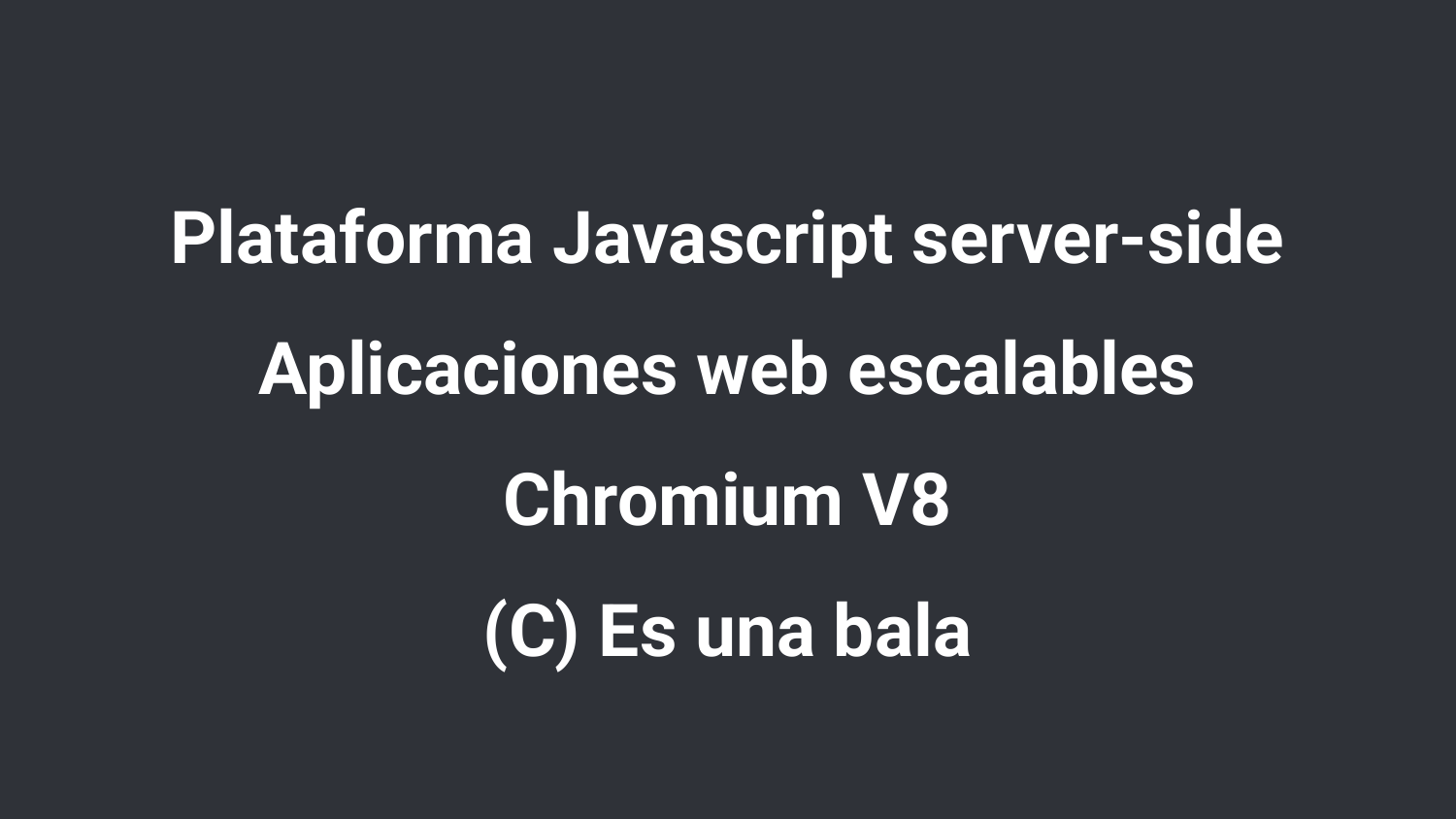

Plataforma Javascript server-side
Aplicaciones web escalables
Chromium V8
(C) Es una bala